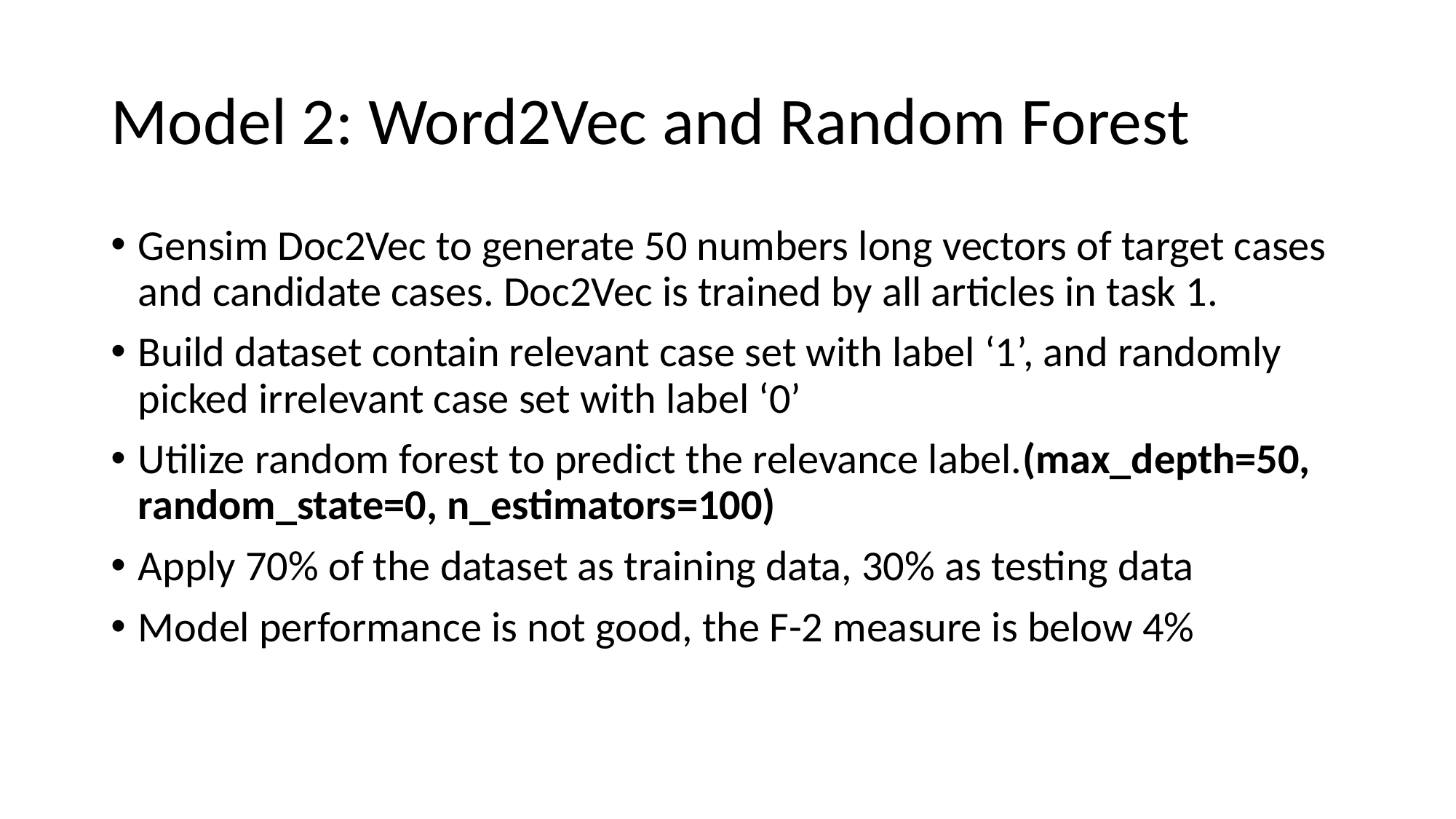

# Model 2: Word2Vec and Random Forest
Gensim Doc2Vec to generate 50 numbers long vectors of target cases and candidate cases. Doc2Vec is trained by all articles in task 1.
Build dataset contain relevant case set with label ‘1’, and randomly picked irrelevant case set with label ‘0’
Utilize random forest to predict the relevance label.(max_depth=50, random_state=0, n_estimators=100)
Apply 70% of the dataset as training data, 30% as testing data
Model performance is not good, the F-2 measure is below 4%